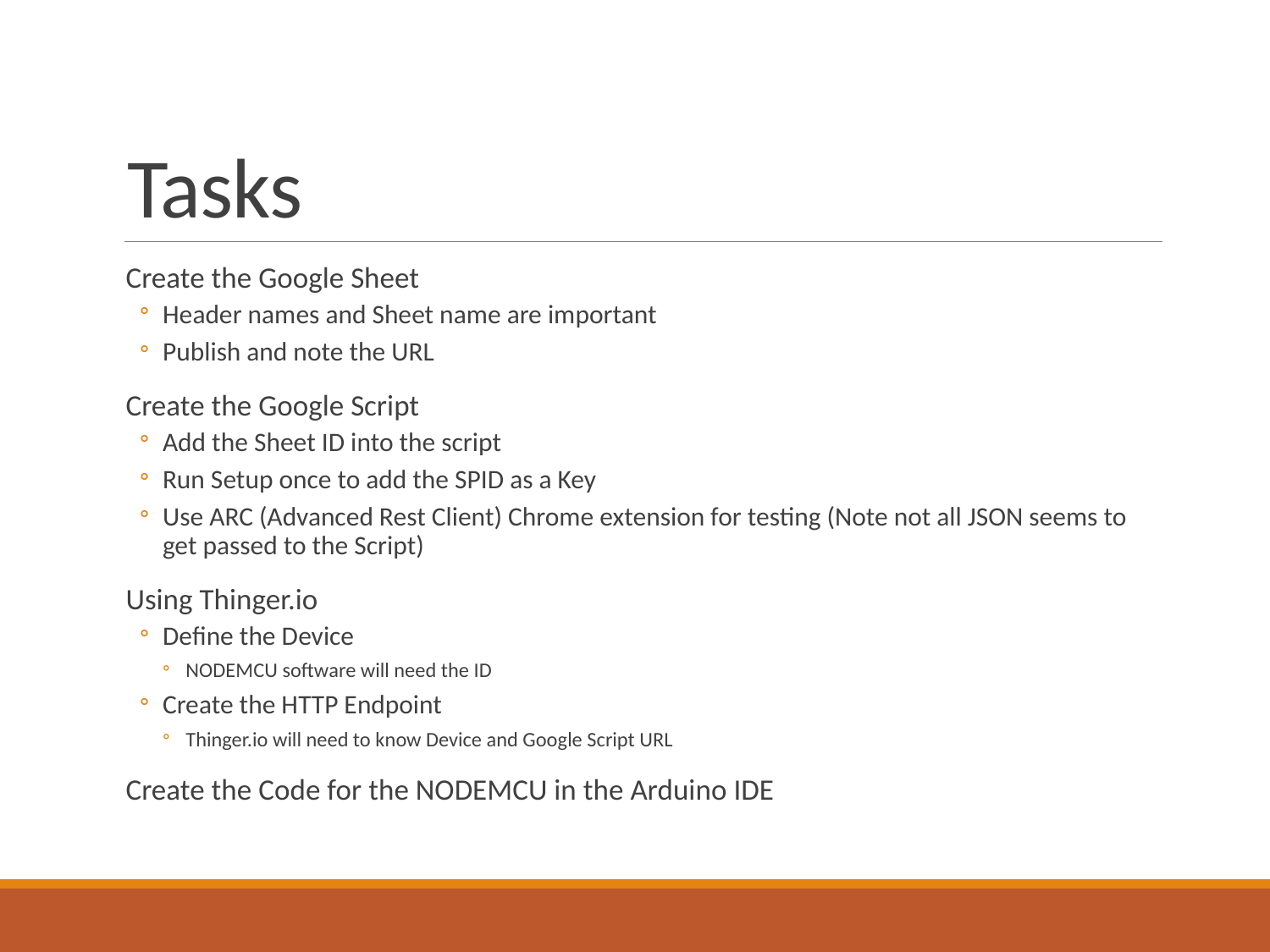

# Tasks
Create the Google Sheet
Header names and Sheet name are important
Publish and note the URL
Create the Google Script
Add the Sheet ID into the script
Run Setup once to add the SPID as a Key
Use ARC (Advanced Rest Client) Chrome extension for testing (Note not all JSON seems to get passed to the Script)
Using Thinger.io
Define the Device
NODEMCU software will need the ID
Create the HTTP Endpoint
Thinger.io will need to know Device and Google Script URL
Create the Code for the NODEMCU in the Arduino IDE